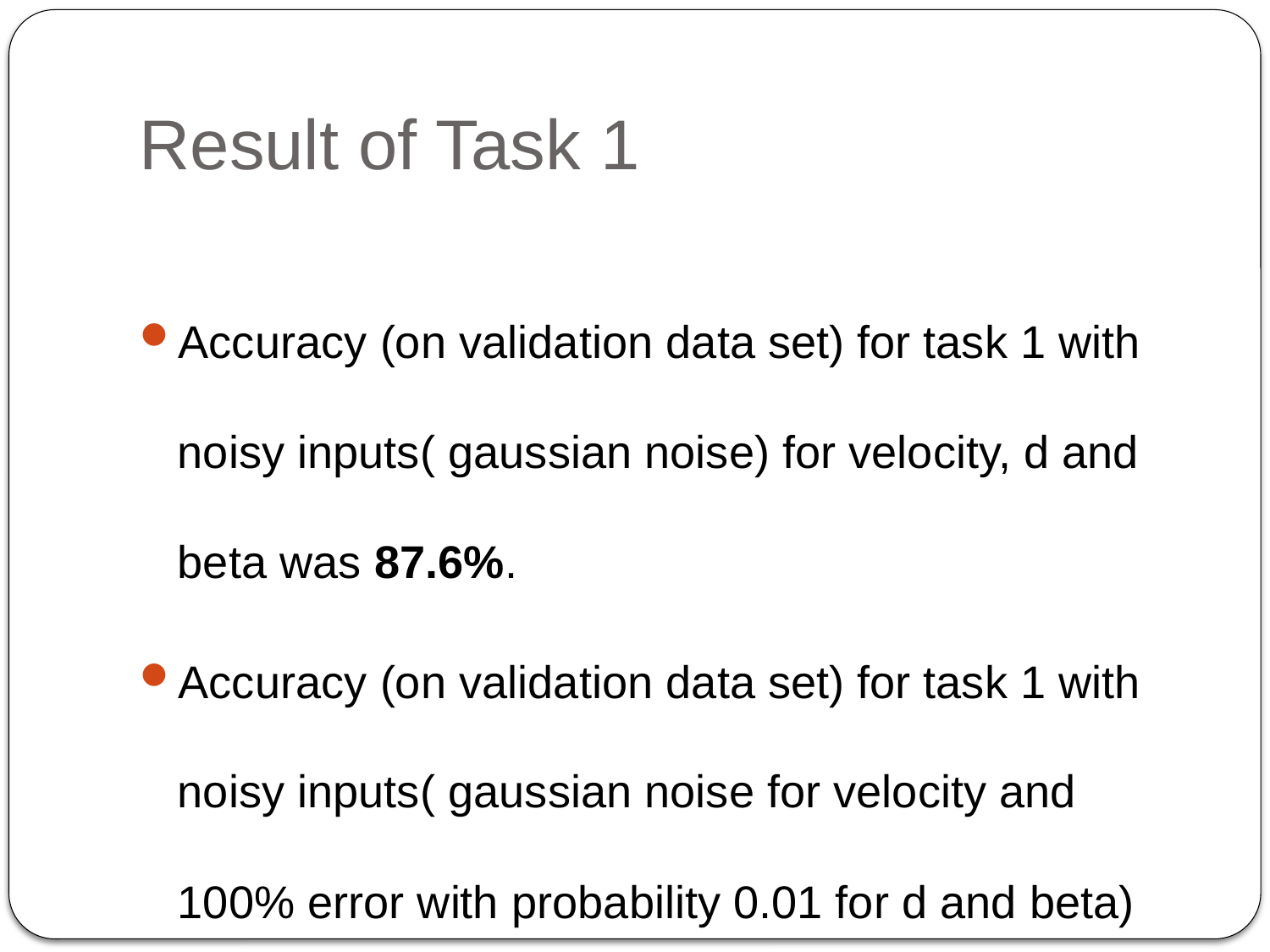

# Result of Task 1
Accuracy (on validation data set) for task 1 with noisy inputs( gaussian noise) for velocity, d and beta was 87.6%.
Accuracy (on validation data set) for task 1 with noisy inputs( gaussian noise for velocity and 100% error with probability 0.01 for d and beta) was 88.3%.